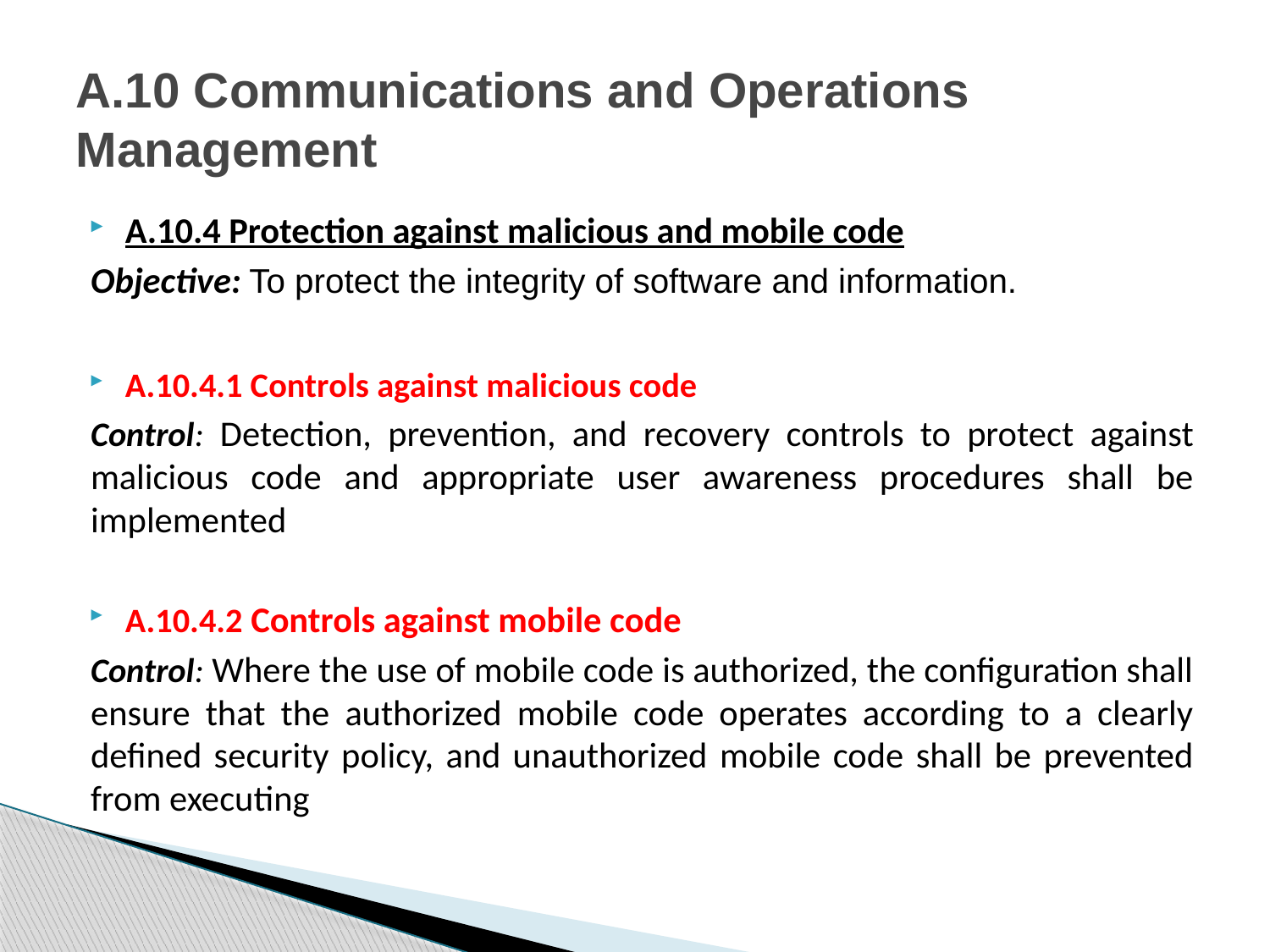

# A.10 Communications and Operations Management
A.10.4 Protection against malicious and mobile code
Objective: To protect the integrity of software and information.

A.10.4.1 Controls against malicious code
Control: Detection, prevention, and recovery controls to protect against malicious code and appropriate user awareness procedures shall be implemented

A.10.4.2 Controls against mobile code
Control: Where the use of mobile code is authorized, the configuration shall ensure that the authorized mobile code operates according to a clearly defined security policy, and unauthorized mobile code shall be prevented from executing